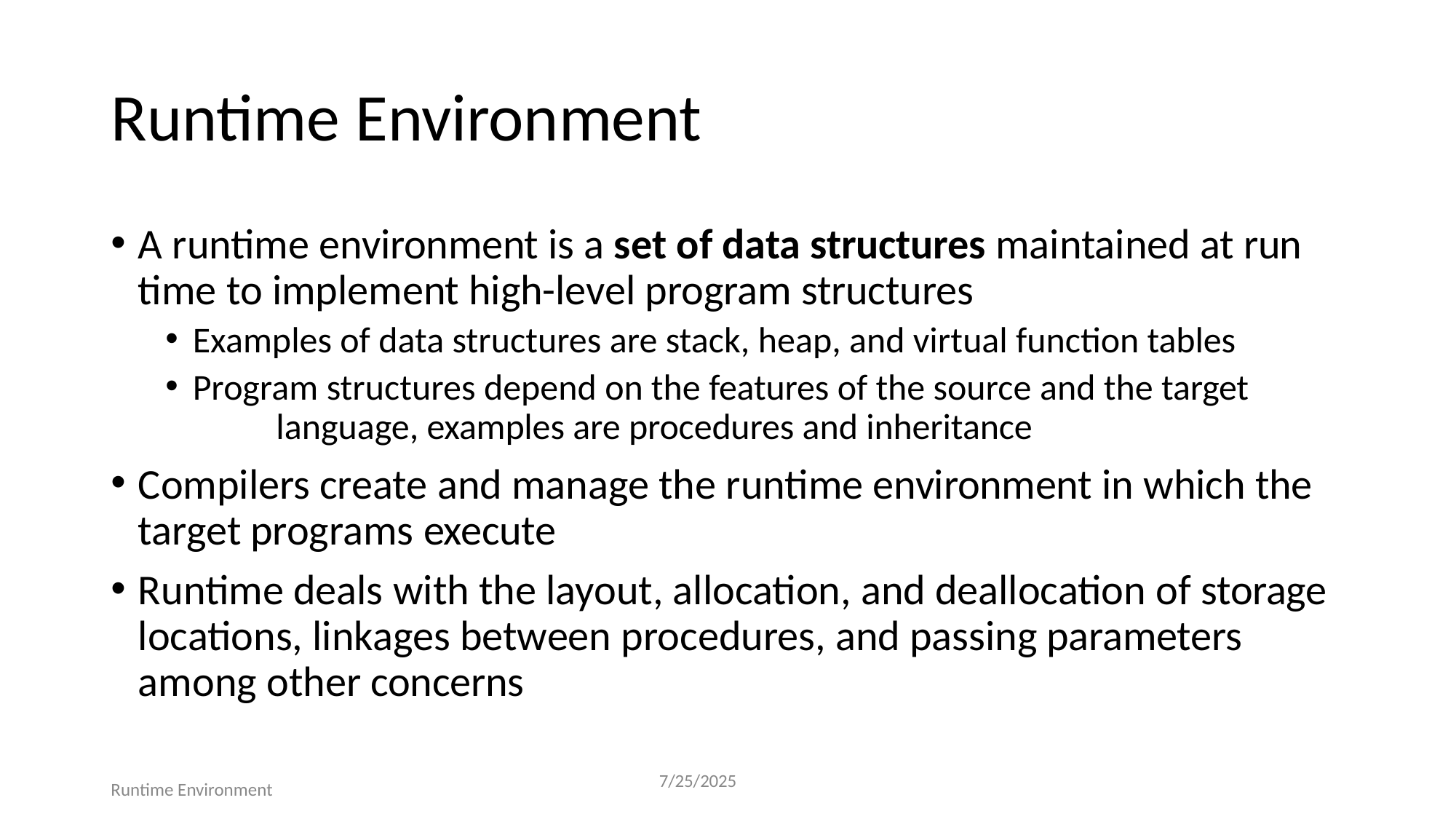

# Runtime Environment
A runtime environment is a set of data structures maintained at run time to implement high-level program structures
Examples of data structures are stack, heap, and virtual function tables
Program structures depend on the features of the source and the target 	language, examples are procedures and inheritance
Compilers create and manage the runtime environment in which the target programs execute
Runtime deals with the layout, allocation, and deallocation of storage locations, linkages between procedures, and passing parameters among other concerns
4
7/25/2025
Runtime Environment